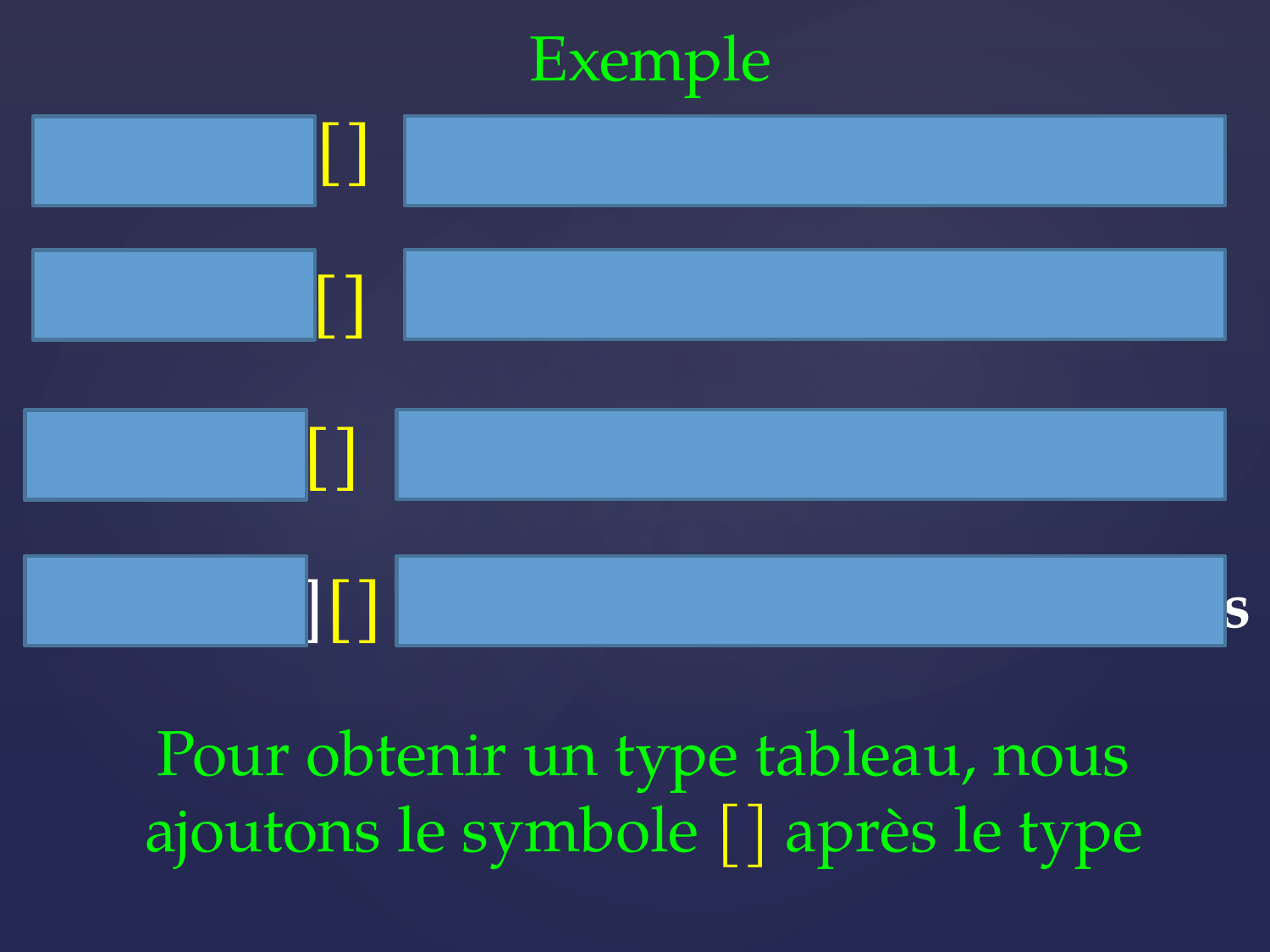

Exemple
             int[]   Tableau d’entier

     double[]   Tableau de double

 Complex[]   Tableau de Complex

          int[][]   Tableau de tableau d’entiers

Pour obtenir un type tableau, nous ajoutons le symbole [] après le type